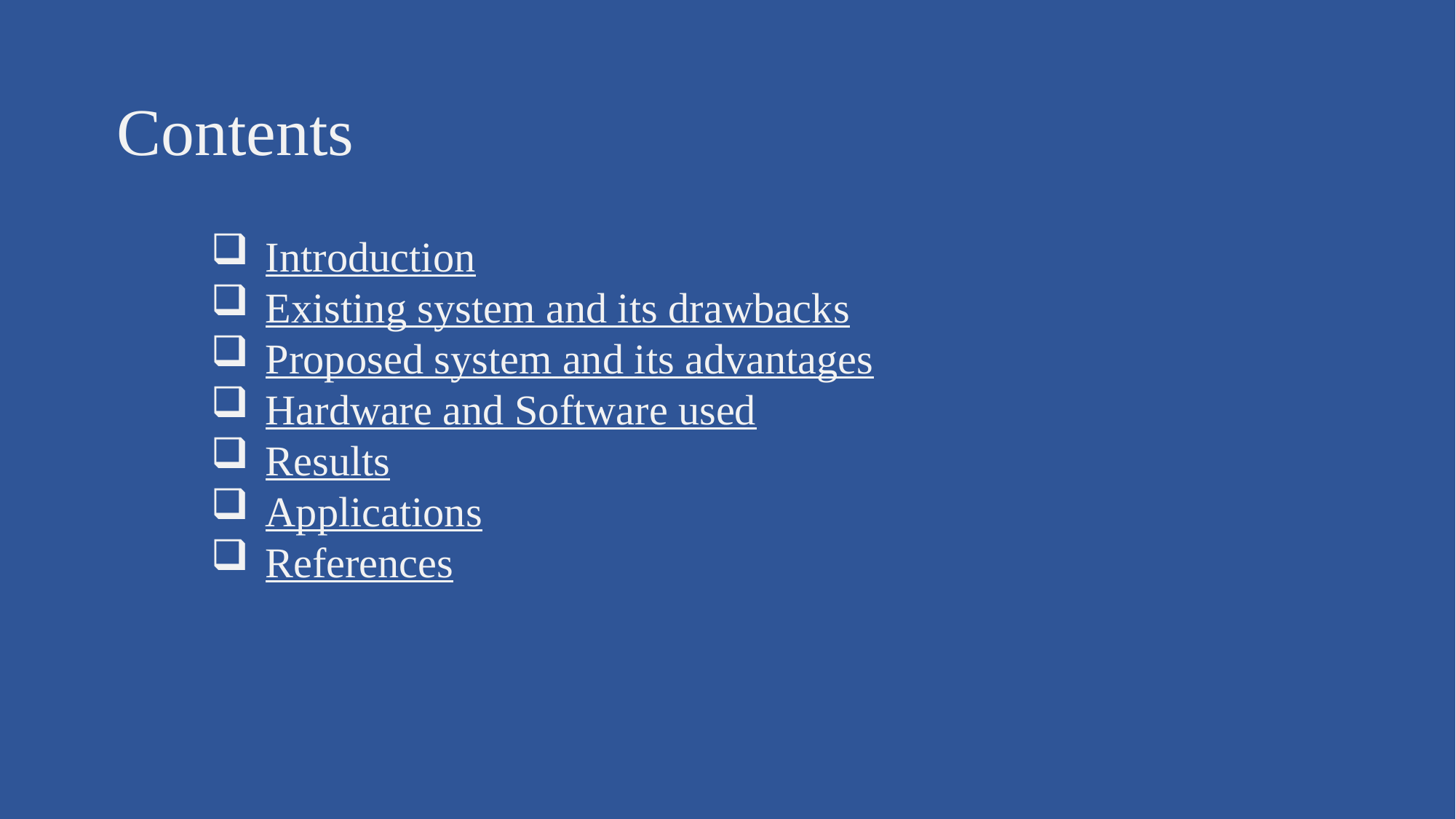

Contents
Introduction
Existing system and its drawbacks
Proposed system and its advantages
Hardware and Software used
Results
Applications
References